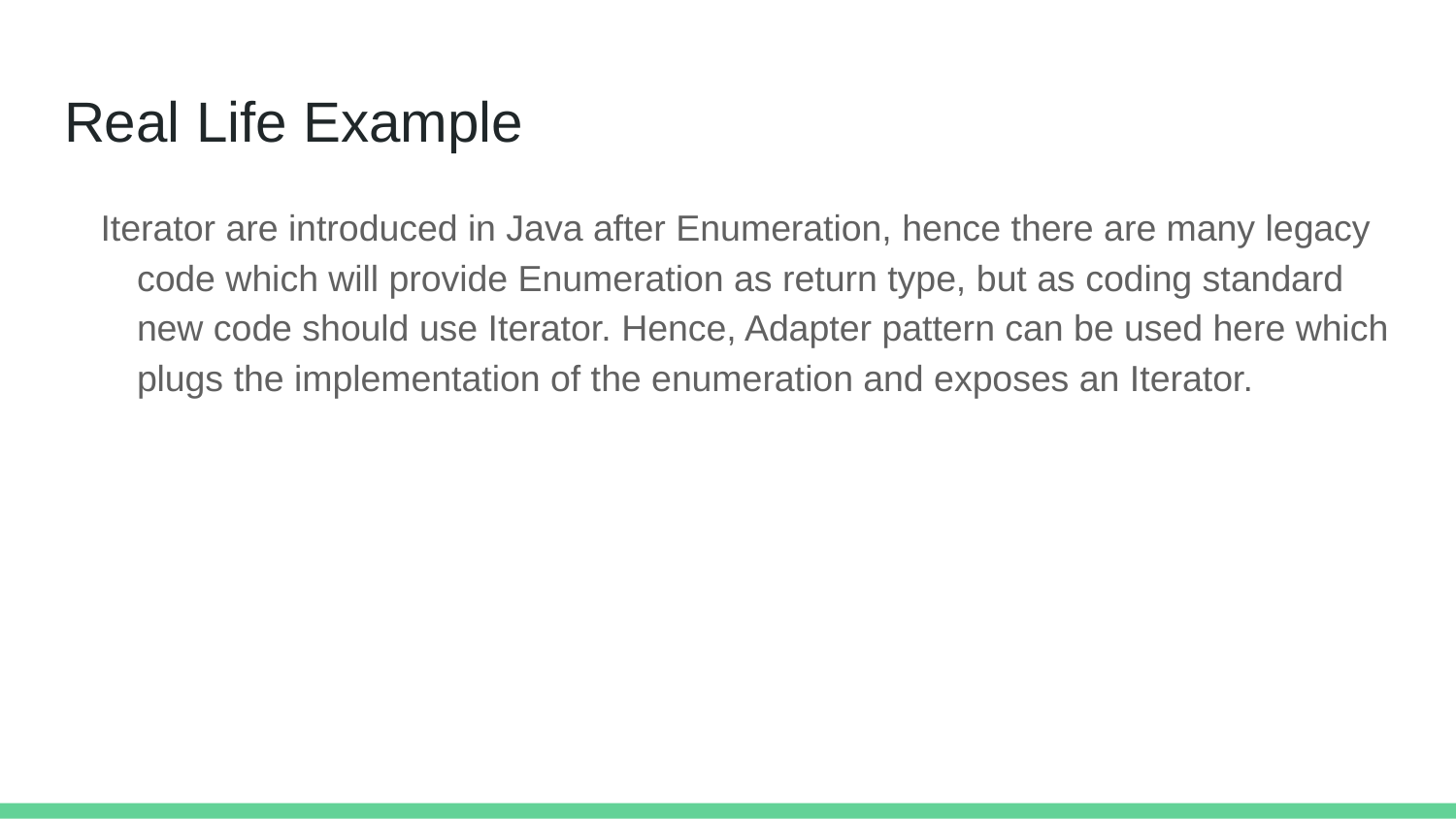

# Real Life Example
Iterator are introduced in Java after Enumeration, hence there are many legacy code which will provide Enumeration as return type, but as coding standard new code should use Iterator. Hence, Adapter pattern can be used here which plugs the implementation of the enumeration and exposes an Iterator.